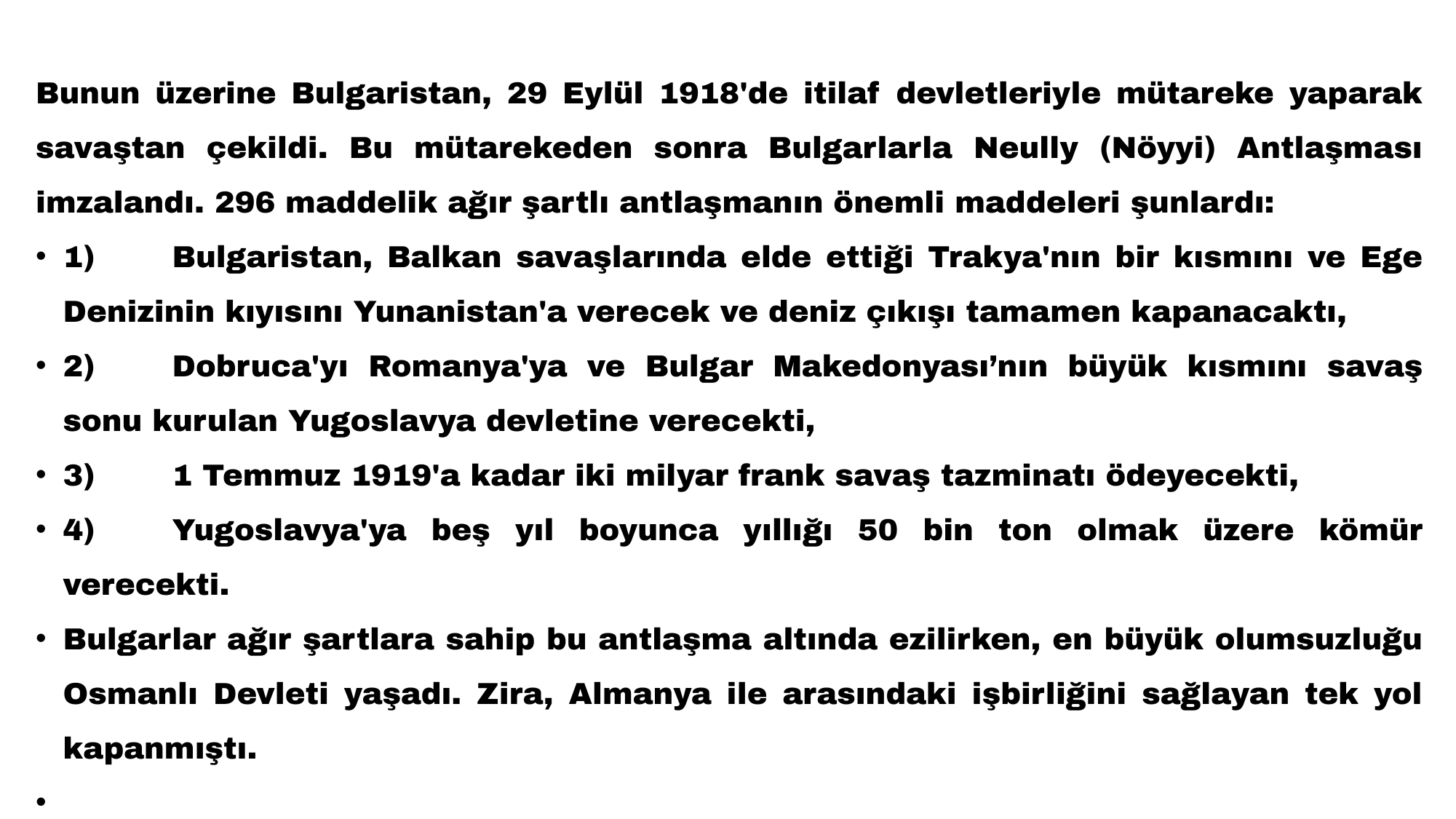

#
Bunun üzerine Bulgaristan, 29 Eylül 1918'de itilaf devletleriyle mütareke yaparak savaştan çekildi. Bu mütarekeden sonra Bulgarlarla Neully (Nöyyi) Antlaşması imzalandı. 296 maddelik ağır şartlı antlaşmanın önemli maddeleri şunlardı:
1)	Bulgaristan, Balkan savaşlarında elde ettiği Trakya'nın bir kısmını ve Ege Denizinin kıyısını Yunanistan'a verecek ve deniz çıkışı tamamen kapanacaktı,
2)	Dobruca'yı Romanya'ya ve Bulgar Makedonyası’nın büyük kısmını savaş sonu kurulan Yugoslavya devletine verecekti,
3)	1 Temmuz 1919'a kadar iki milyar frank savaş tazminatı ödeyecekti,
4)	Yugoslavya'ya beş yıl boyunca yıllığı 50 bin ton olmak üzere kömür verecekti.
Bulgarlar ağır şartlara sahip bu antlaşma altında ezilirken, en büyük olumsuzluğu Osmanlı Devleti yaşadı. Zira, Almanya ile arasındaki işbirliğini sağlayan tek yol kapanmıştı.